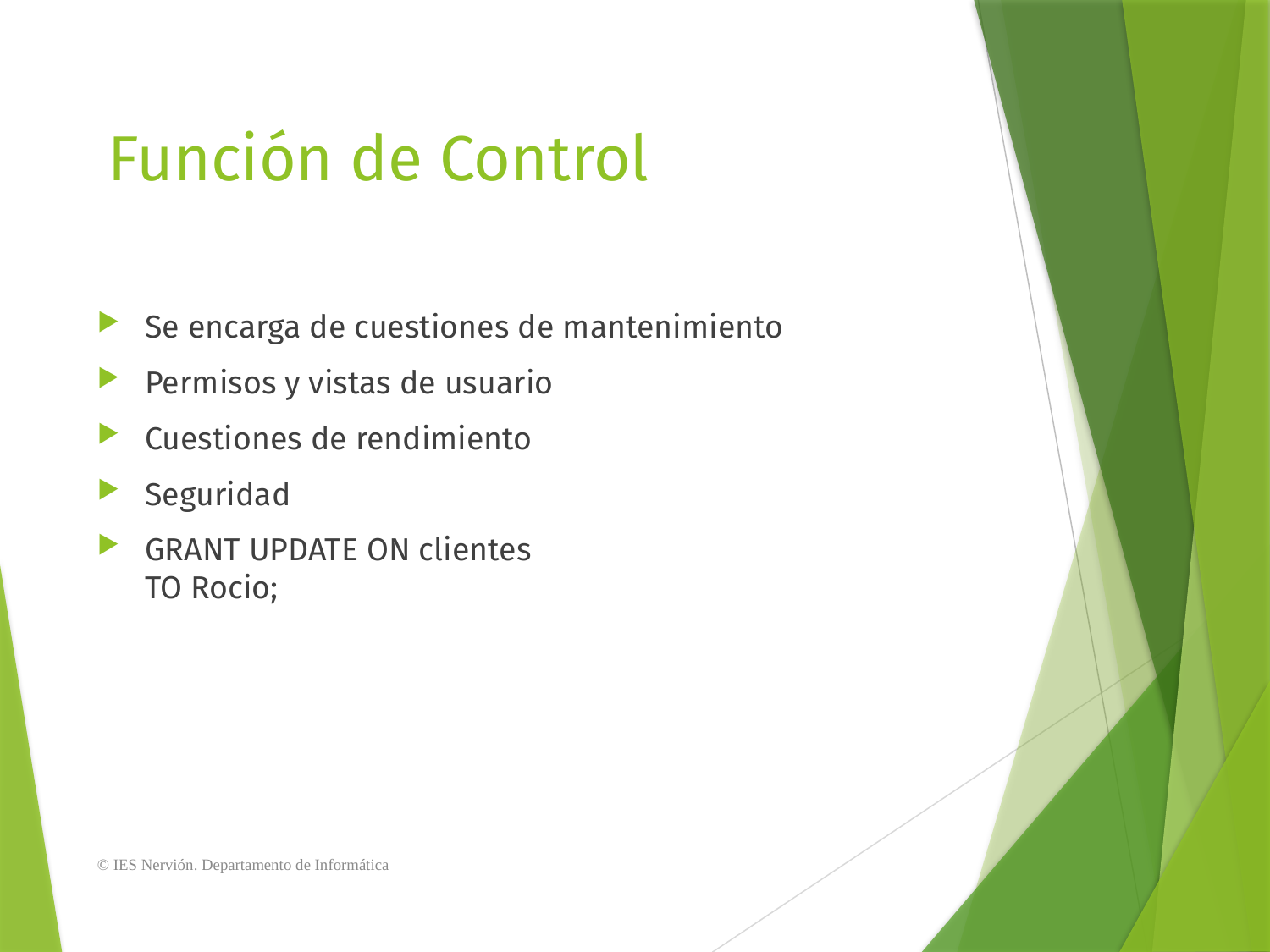

# Función de Control
Se encarga de cuestiones de mantenimiento
Permisos y vistas de usuario
Cuestiones de rendimiento
Seguridad
GRANT UPDATE ON clientes
TO Rocio;
© IES Nervión. Departamento de Informática